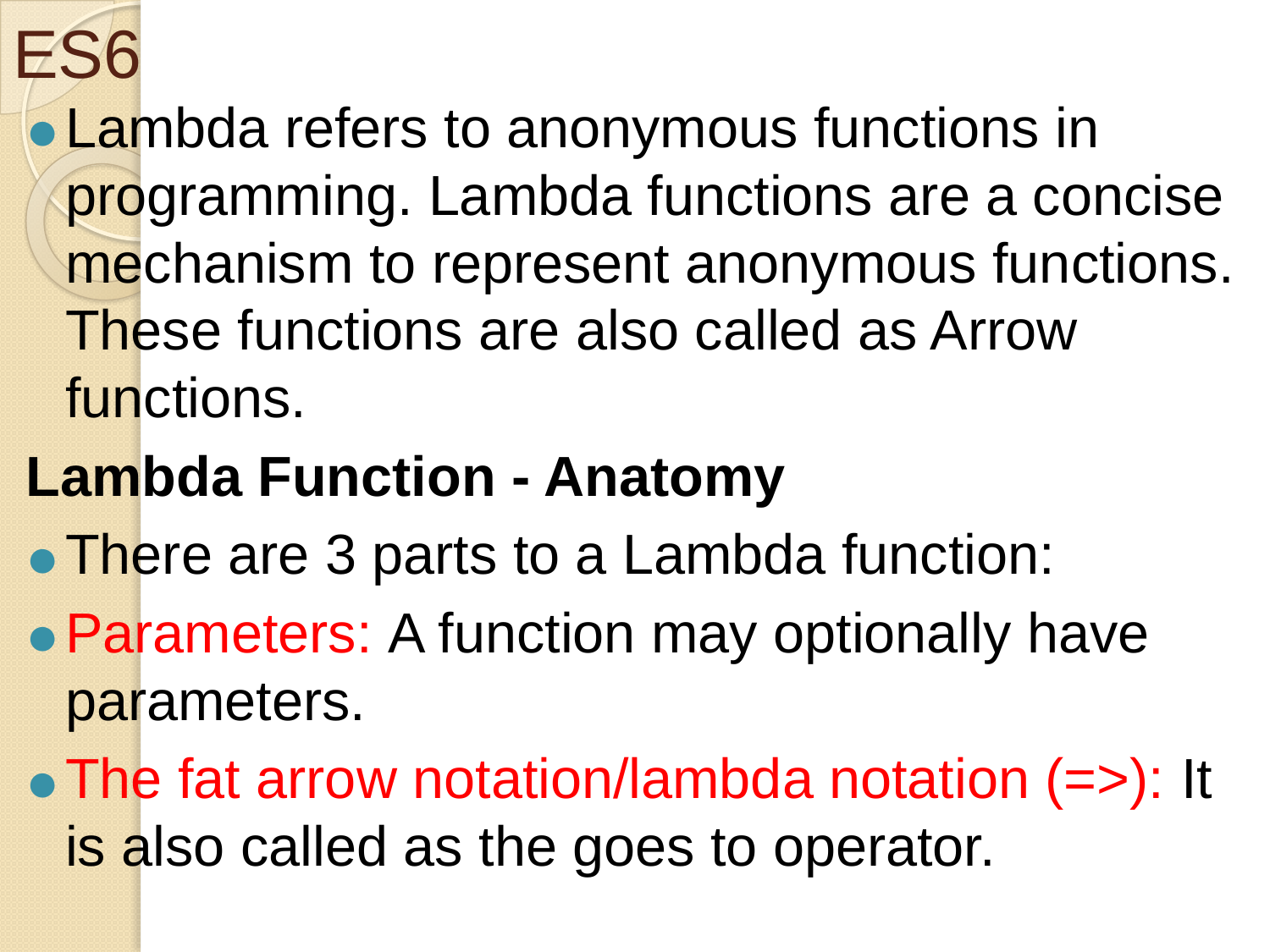

# ES6
Lambda refers to anonymous functions in programming. Lambda functions are a concise mechanism to represent anonymous functions. These functions are also called as Arrow functions.
Lambda Function - Anatomy
There are 3 parts to a Lambda function:
Parameters: A function may optionally have parameters.
The fat arrow notation/lambda notation (=>): It is also called as the goes to operator.